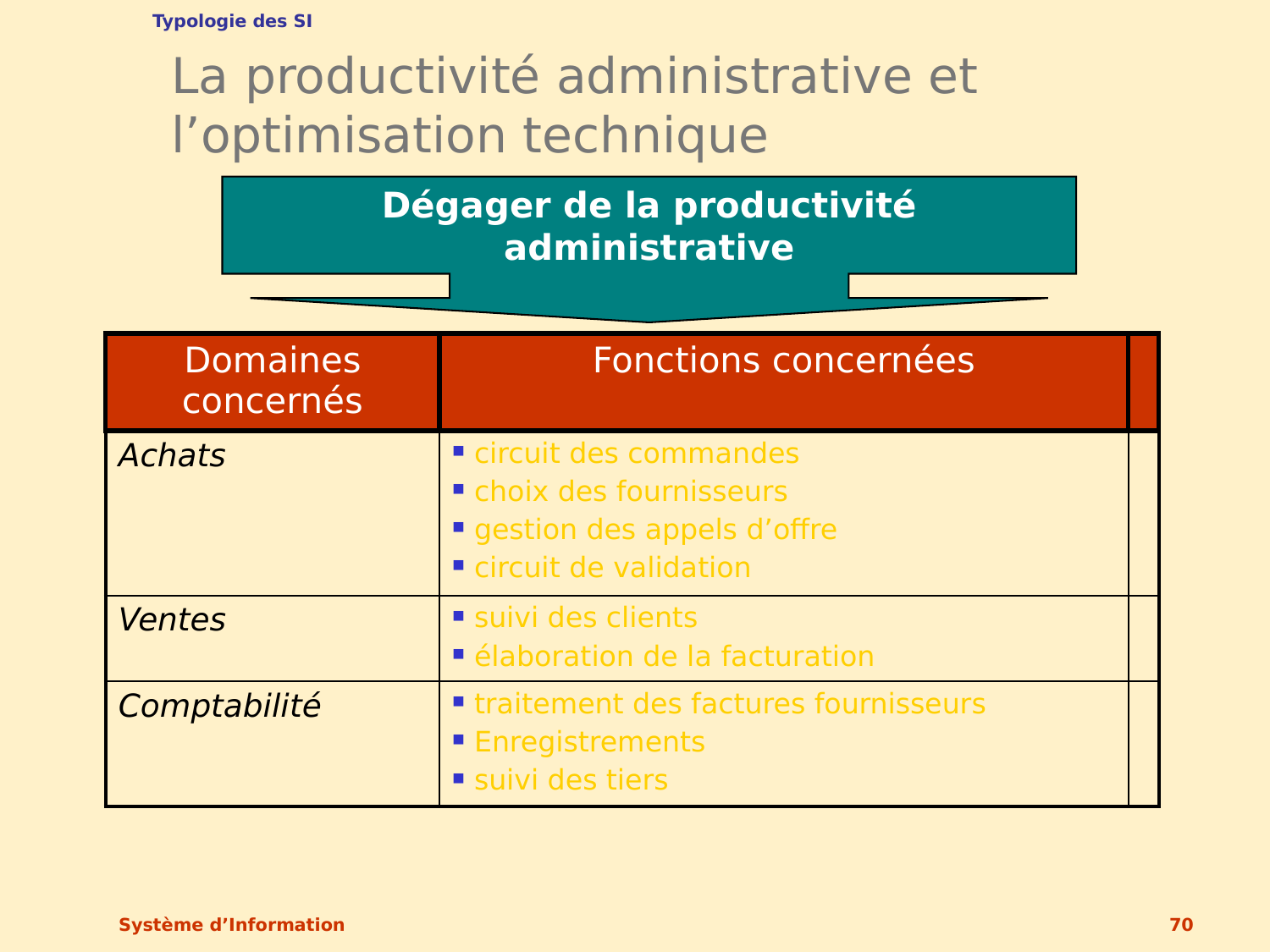

Typologie des SI
# La productivité administrative et l’optimisation technique

Dégager de la productivité administrative
| Domaines concernés | Fonctions concernées |  |
| --- | --- | --- |
| Achats | circuit des commandes choix des fournisseurs gestion des appels d’offre circuit de validation |  |
| Ventes | suivi des clients élaboration de la facturation |  |
| Comptabilité | traitement des factures fournisseurs Enregistrements suivi des tiers |  |
Système d’Information
70